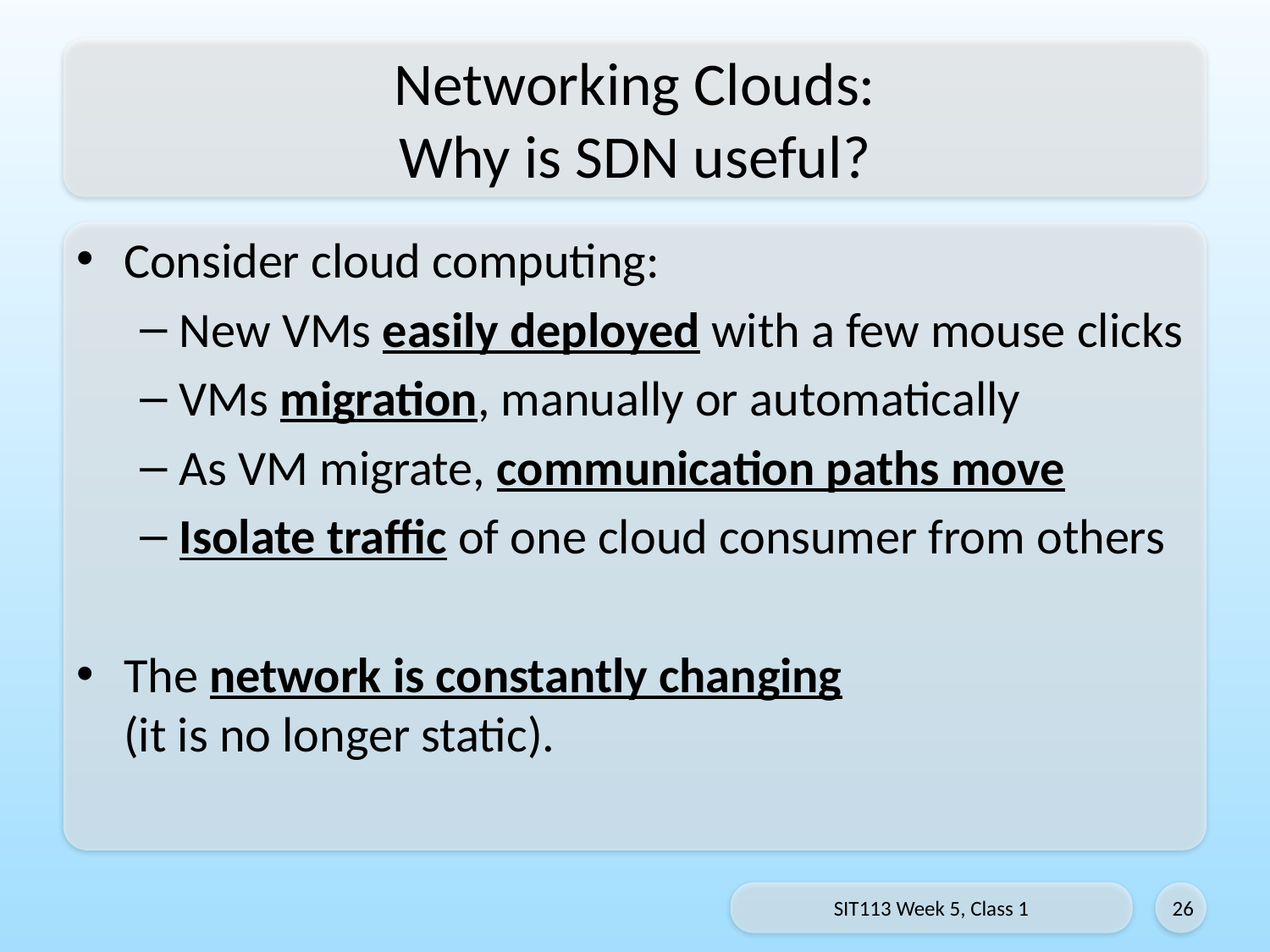

# Networking Clouds: Why is SDN useful?
Consider cloud computing:
New VMs easily deployed with a few mouse clicks
VMs migration, manually or automatically
As VM migrate, communication paths move
Isolate traffic of one cloud consumer from others

The network is constantly changing
(it is no longer static).
SIT113 Week 5, Class 1
26